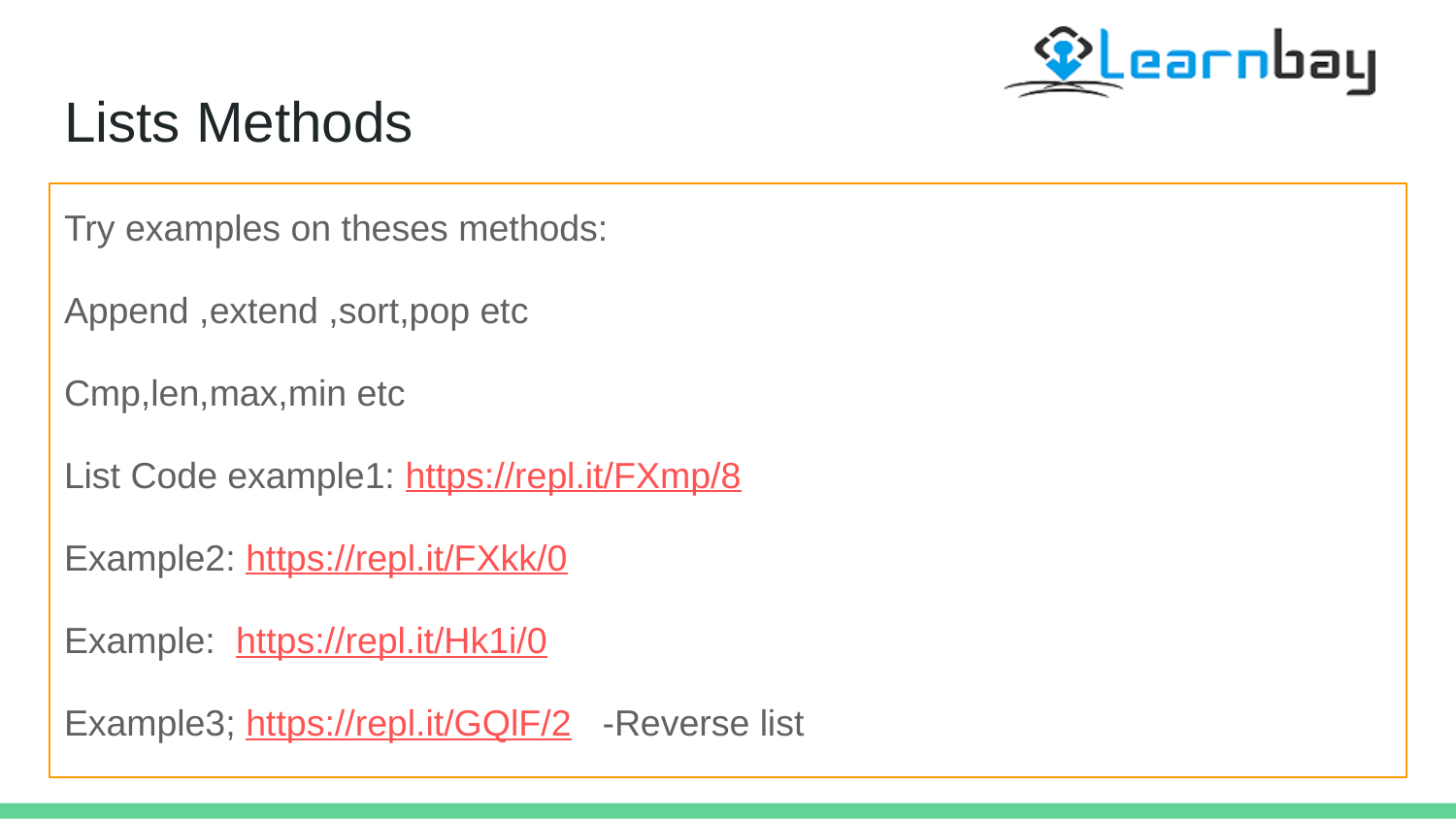

# Lists Methods
Try examples on theses methods:
Append ,extend ,sort,pop etc
Cmp,len,max,min etc
List Code example1: https://repl.it/FXmp/8
Example2: https://repl.it/FXkk/0
Example:  https://repl.it/Hk1i/0
Example3; https://repl.it/GQlF/2   -Reverse list